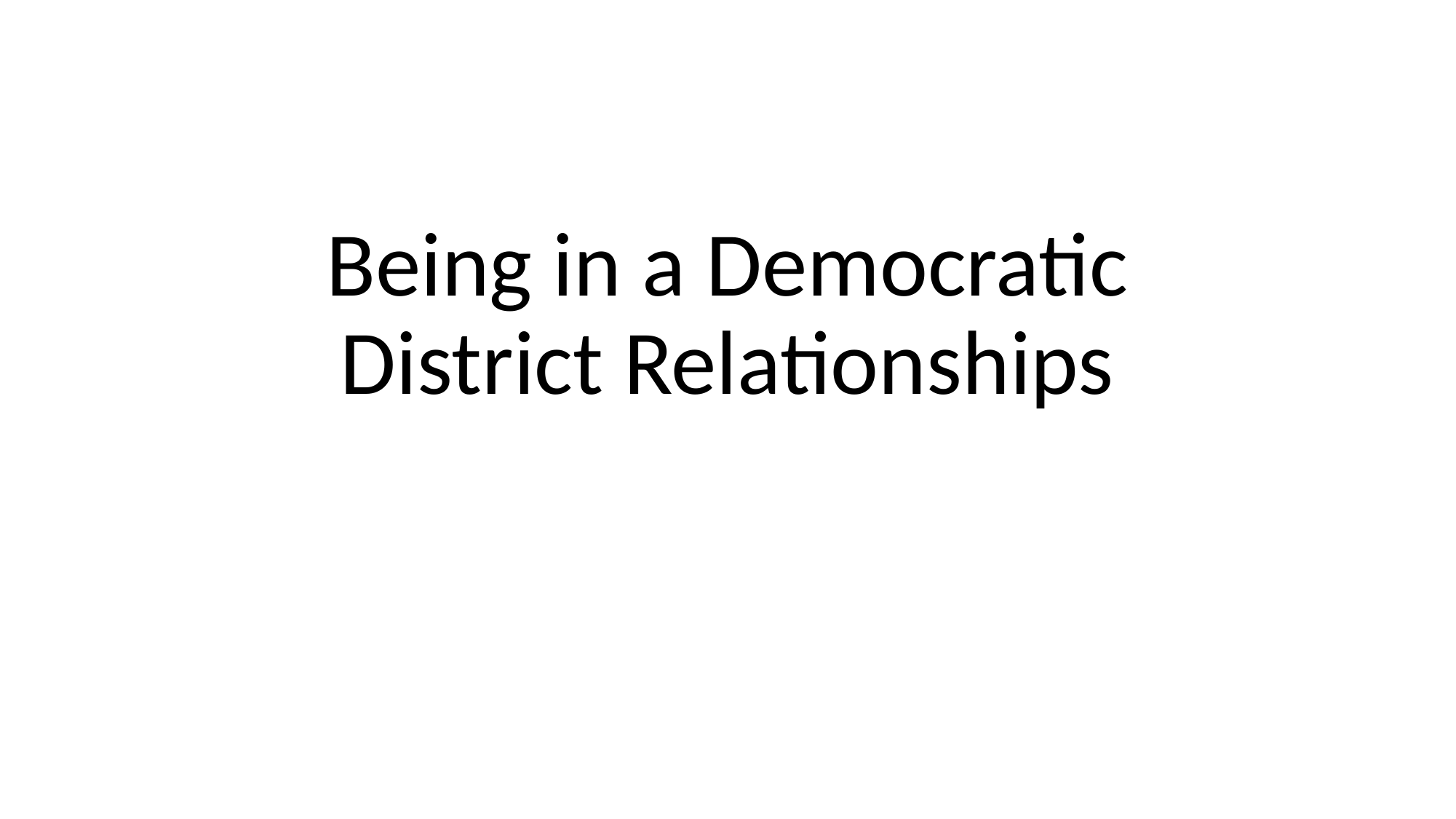

# Being in a Democratic District Relationships